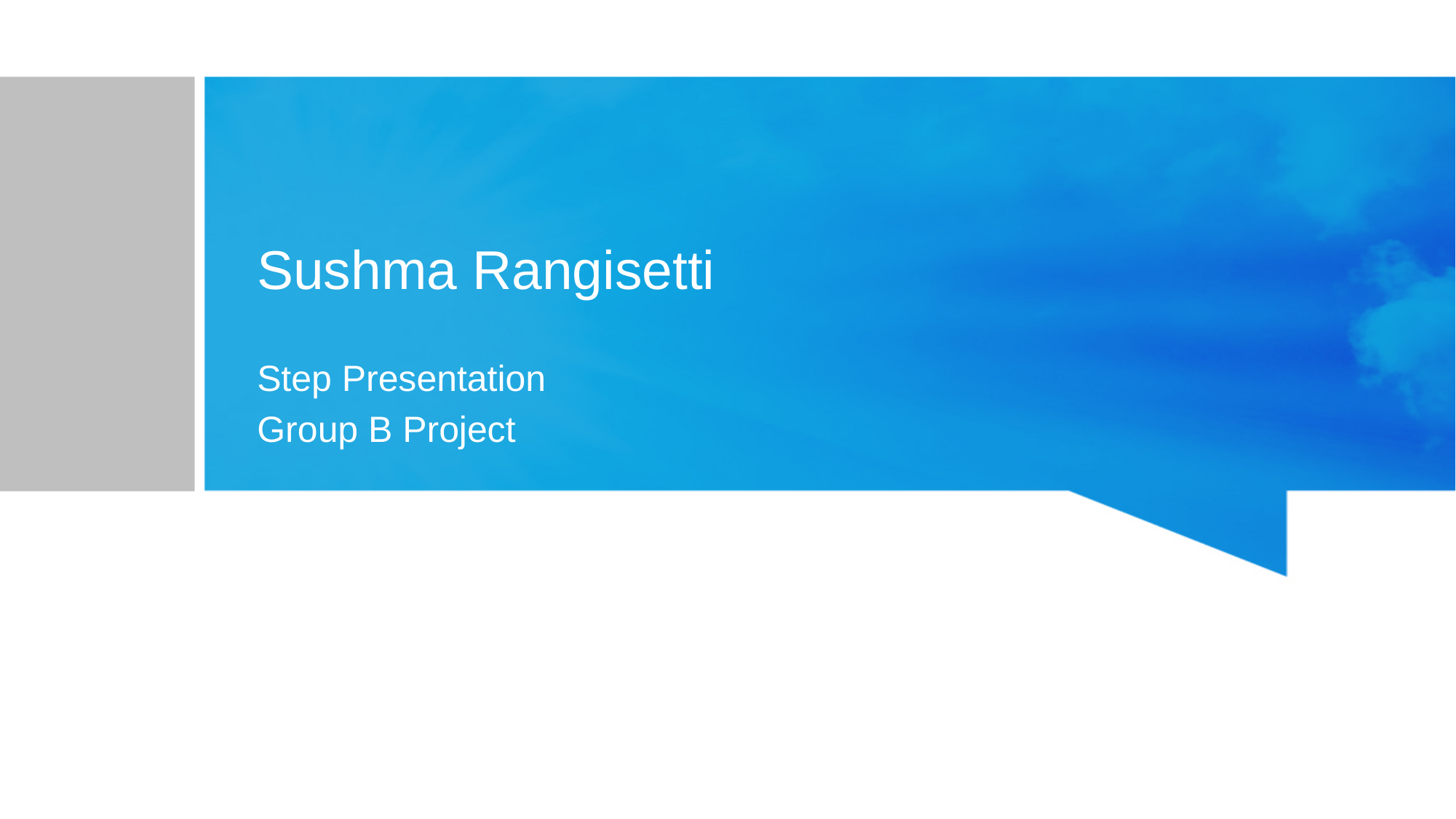

# Sushma Rangisetti
Step Presentation
Group B Project